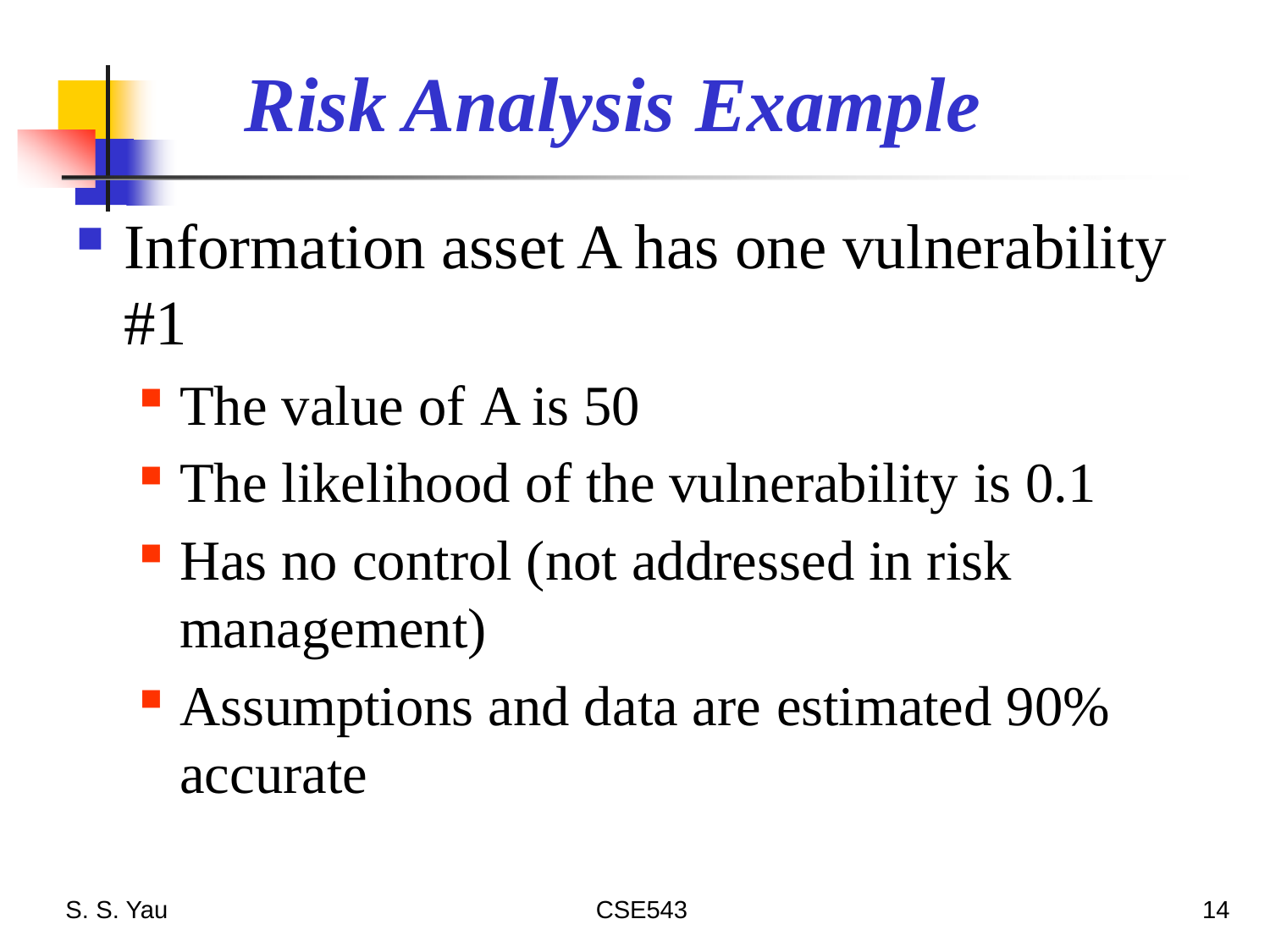

# Risk Analysis Example

Information asset A has one vulnerability #1
The value of A is 50
The likelihood of the vulnerability is 0.1
Has no control (not addressed in risk management)
Assumptions and data are estimated 90% accurate
S. S. Yau
CSE543
14